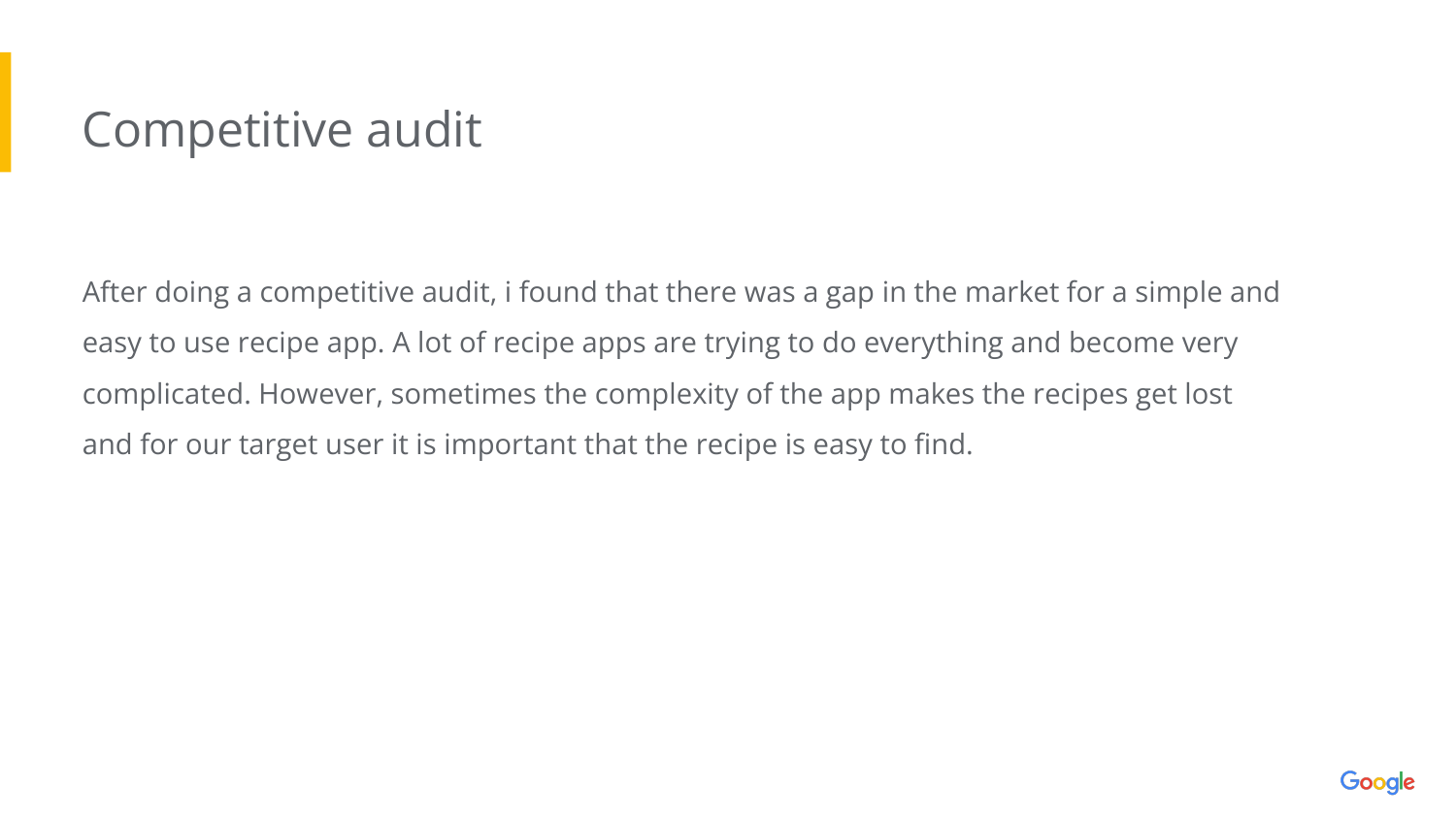

Competitive audit
After doing a competitive audit, i found that there was a gap in the market for a simple and easy to use recipe app. A lot of recipe apps are trying to do everything and become very complicated. However, sometimes the complexity of the app makes the recipes get lost and for our target user it is important that the recipe is easy to find.